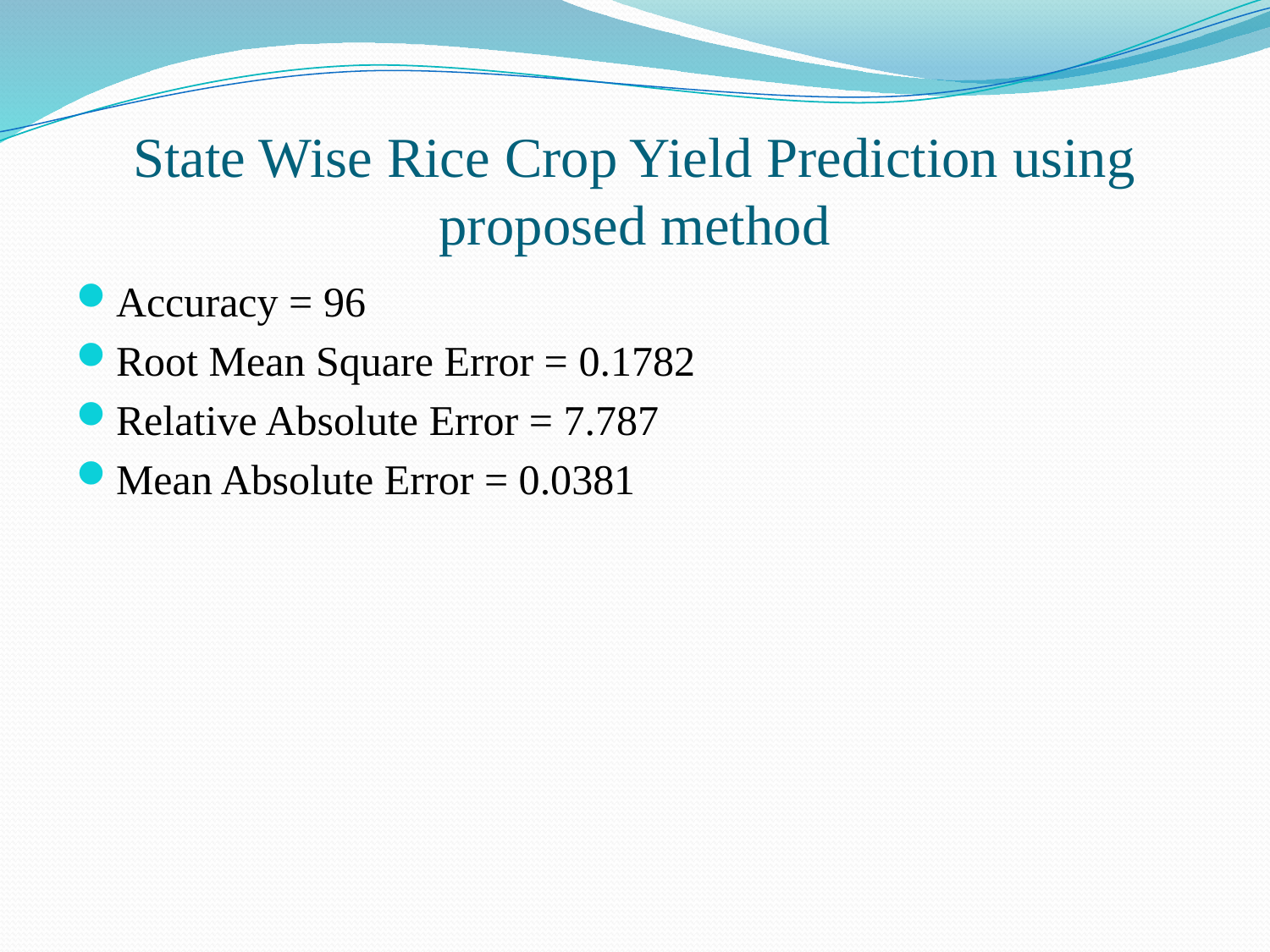

# State Wise Rice Crop Yield Prediction using proposed method
Accuracy = 96
Root Mean Square Error = 0.1782
Relative Absolute Error = 7.787
Mean Absolute Error = 0.0381